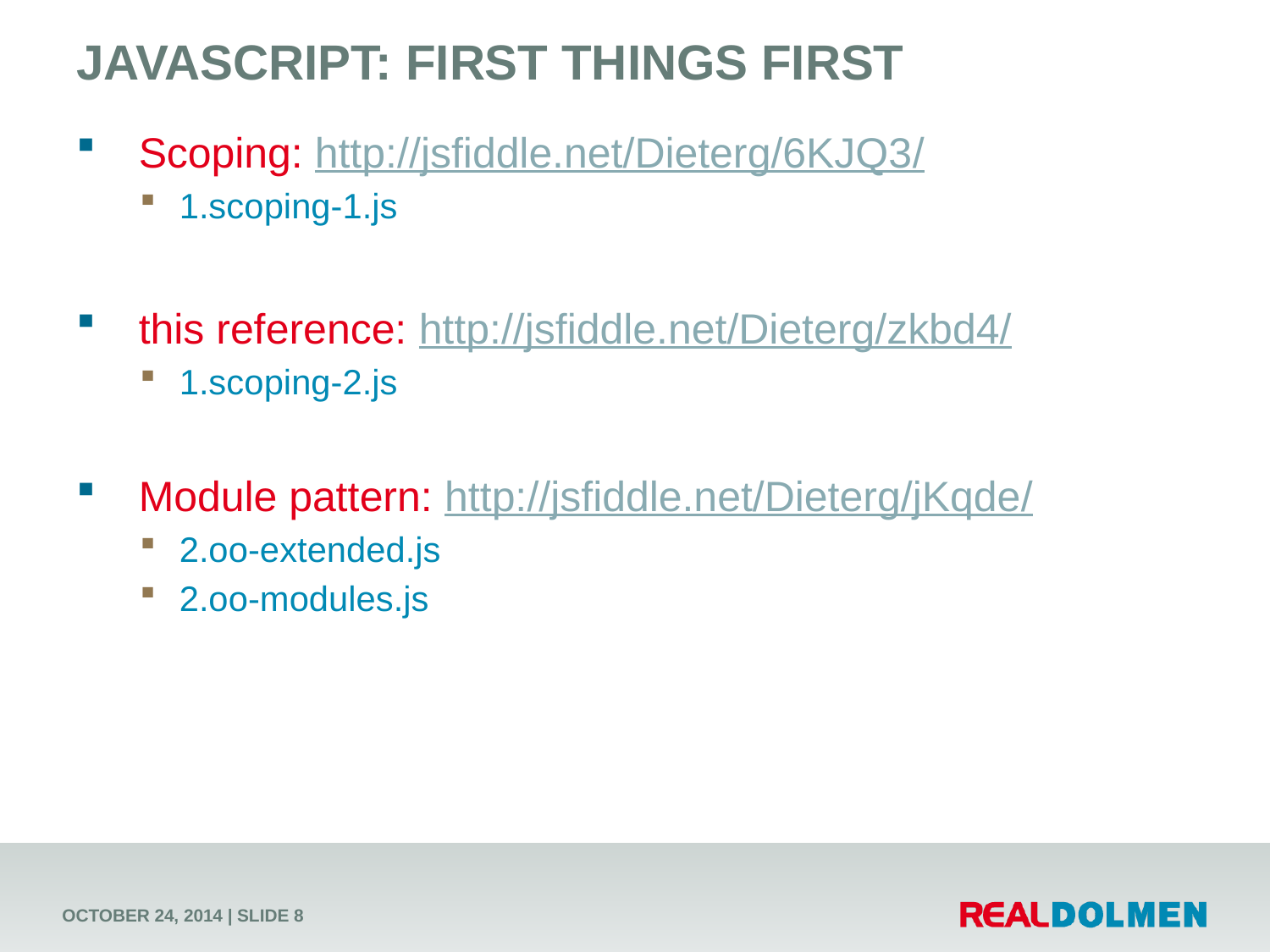

# Javascript: first things first
Scoping: http://jsfiddle.net/Dieterg/6KJQ3/
1.scoping-1.js

this reference: http://jsfiddle.net/Dieterg/zkbd4/
1.scoping-2.js

Module pattern: http://jsfiddle.net/Dieterg/jKqde/
2.oo-extended.js
2.oo-modules.js